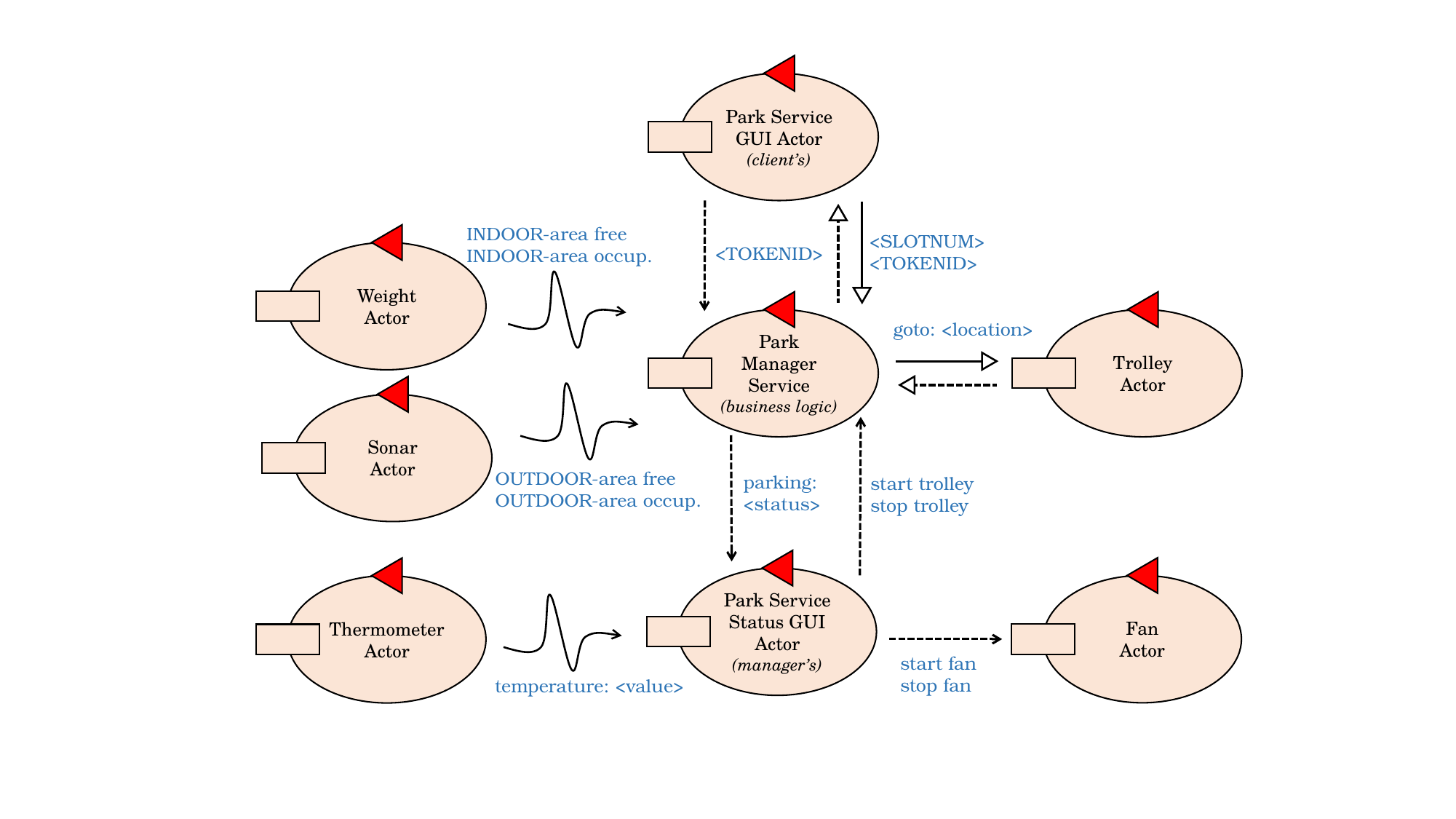

Park Service GUI Actor
(client’s)

INDOOR-area free
INDOOR-area occup.
<SLOTNUM>
<TOKENID>

Weight
Actor

<TOKENID>

Park Manager Service
(business logic)

Trolley
Actor

goto: <location>

Sonar
Actor

OUTDOOR-area free
OUTDOOR-area occup.
parking:
<status>
start trolley
stop trolley

Park Service Status GUI Actor
(manager’s)

Fan
Actor

Thermometer
Actor

start fan
stop fan
temperature: <value>